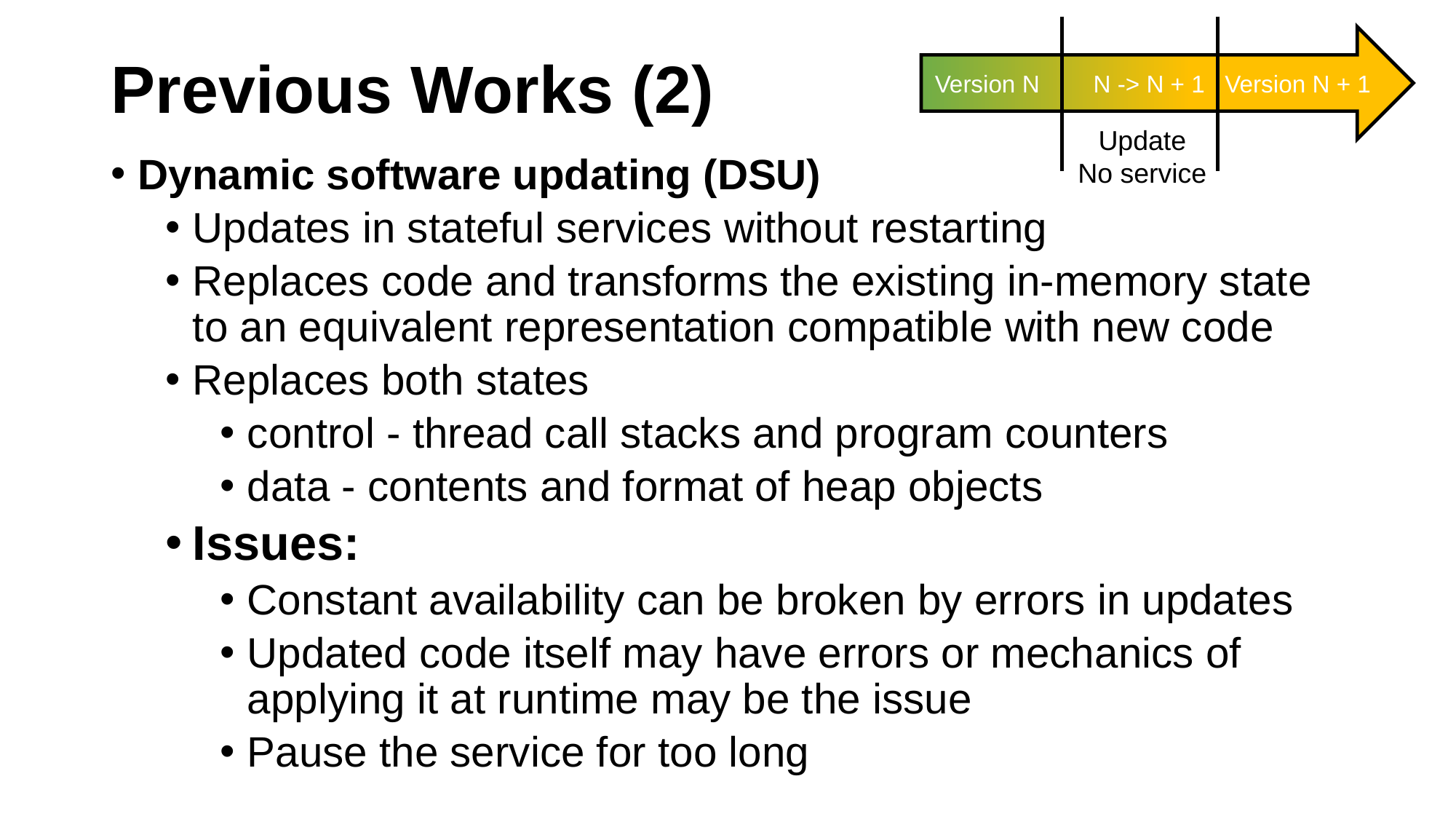

Version N        N -> N + 1   Version N + 1
# Previous Works (2)
Update
No service
Dynamic software updating (DSU)
Updates in stateful services without restarting
Replaces code and transforms the existing in-memory state to an equivalent representation compatible with new code
Replaces both states
control - thread call stacks and program counters
data - contents and format of heap objects
Issues:
Constant availability can be broken by errors in updates
Updated code itself may have errors or mechanics of applying it at runtime may be the issue
Pause the service for too long